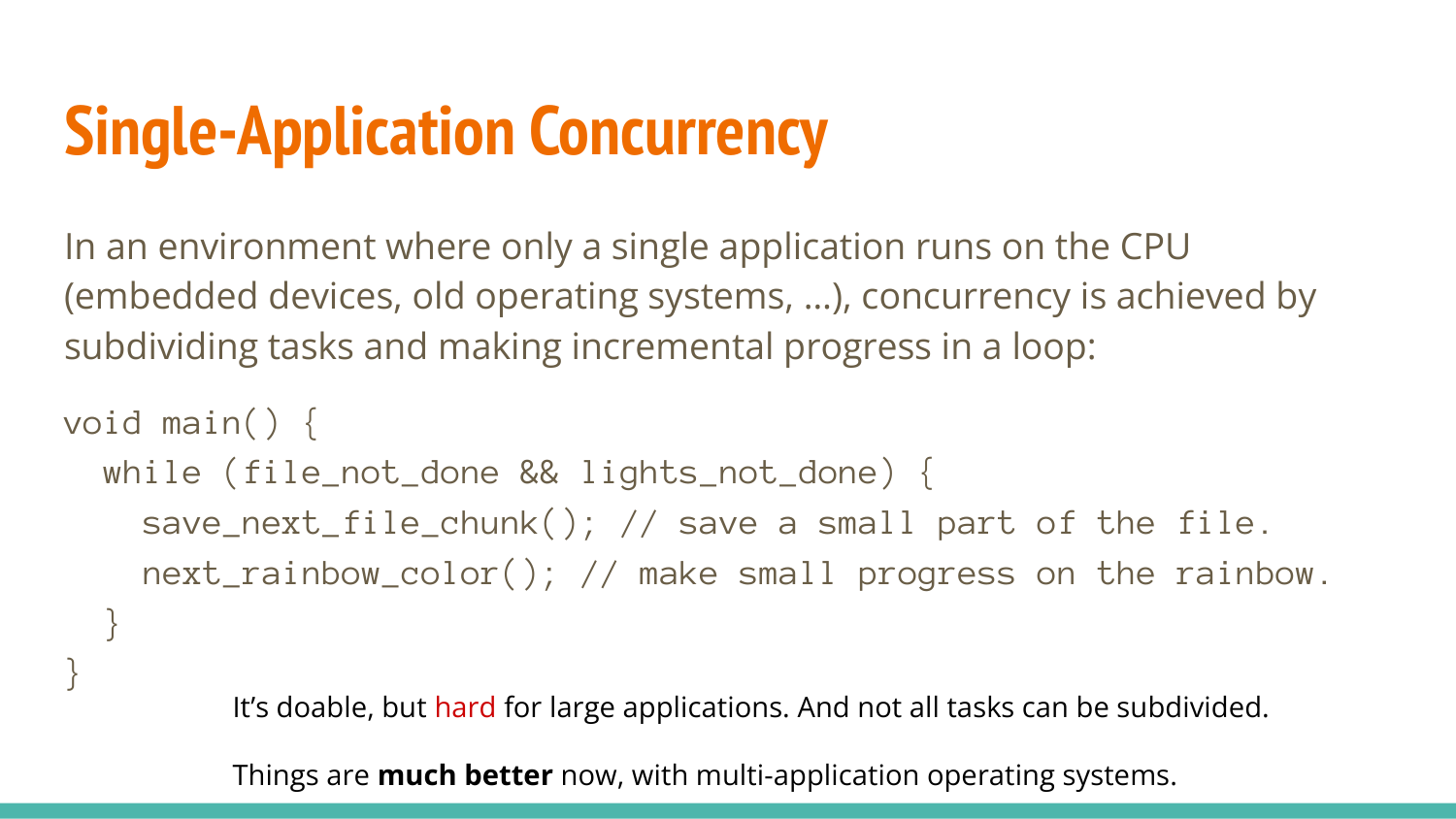

# Single-Application Concurrency
In an environment where only a single application runs on the CPU (embedded devices, old operating systems, …), concurrency is achieved by subdividing tasks and making incremental progress in a loop:
void main() {
  while (file_not_done && lights_not_done) {
    save_next_file_chunk(); // save a small part of the file.
    next_rainbow_color(); // make small progress on the rainbow.
  }
}
It’s doable, but hard for large applications. And not all tasks can be subdivided.

Things are much better now, with multi-application operating systems.